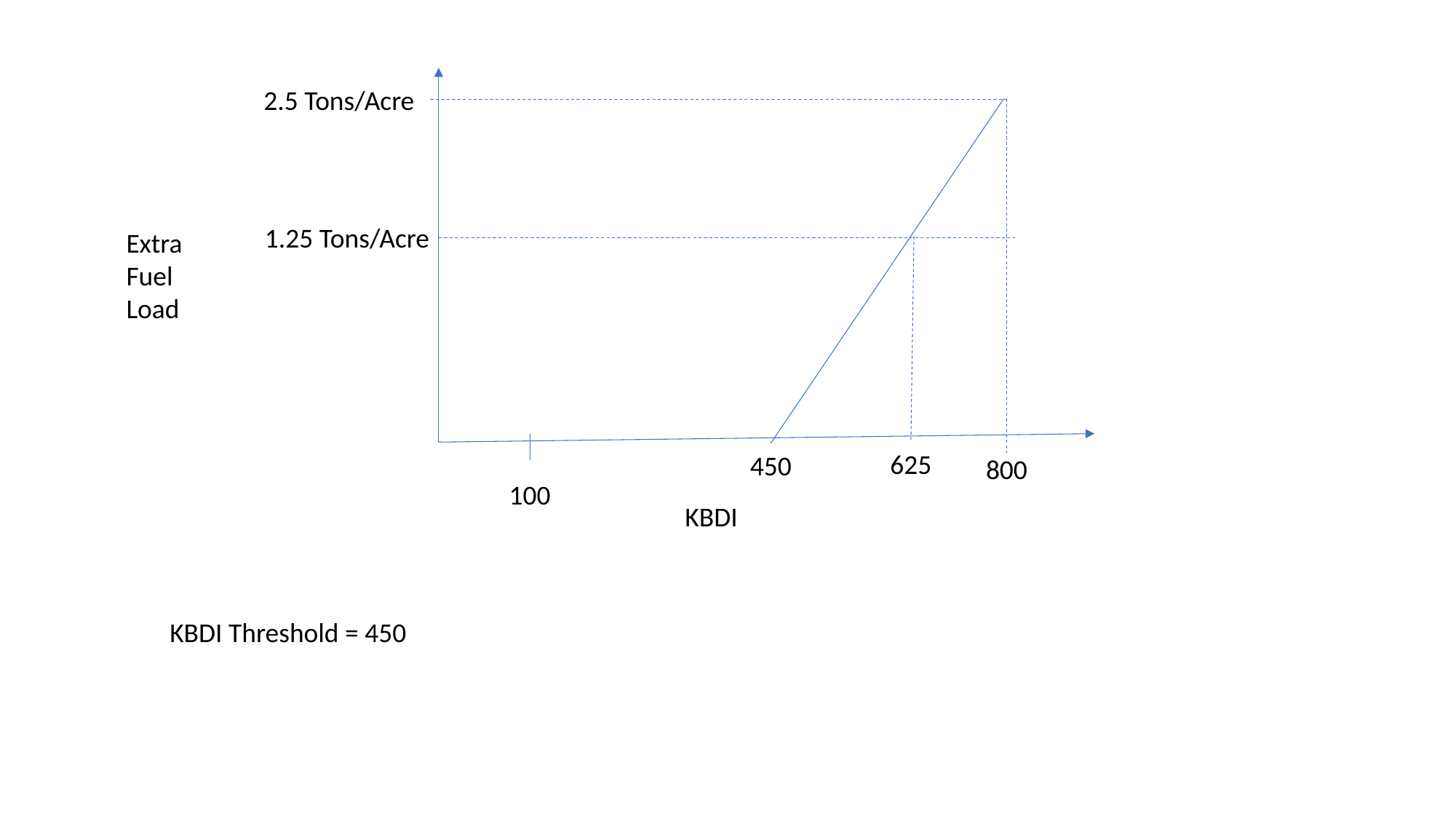

2.5 Tons/Acre
1.25 Tons/Acre
Extra
Fuel
Load
625
450
800
100
KBDI
KBDI Threshold = 450